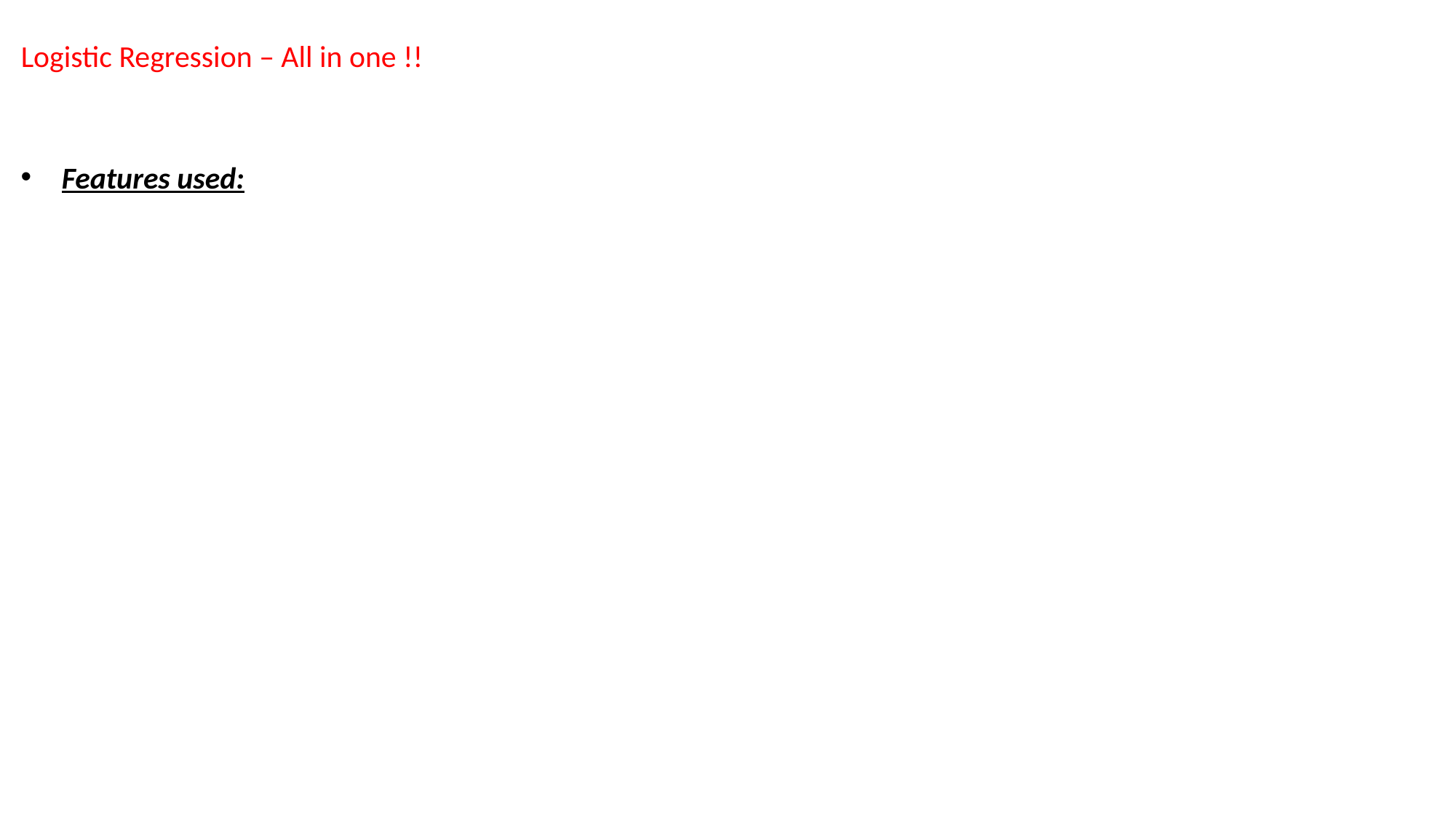

# Logistic Regression – All in one !!

Features used: